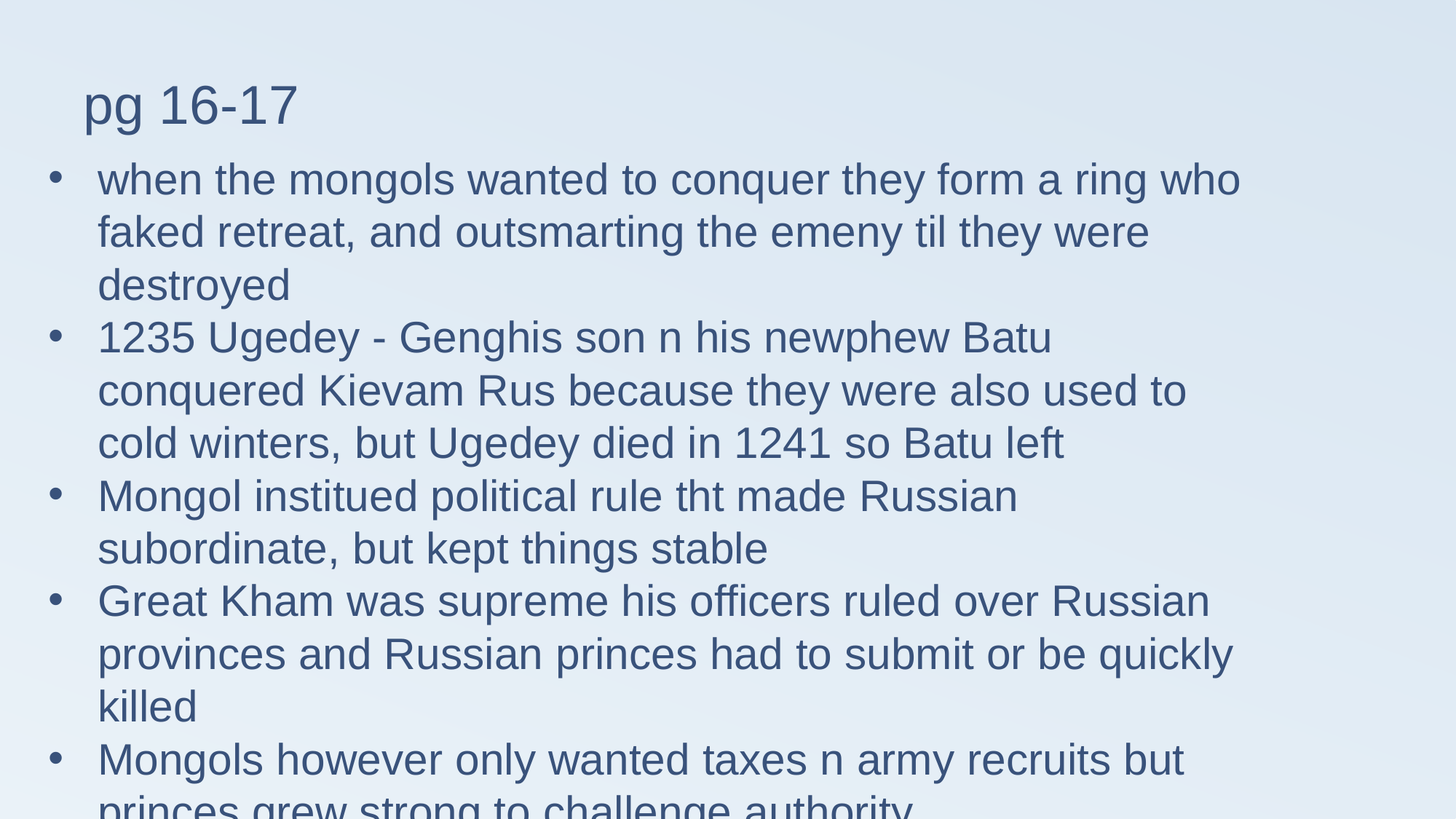

# pg 16-17
when the mongols wanted to conquer they form a ring who faked retreat, and outsmarting the emeny til they were destroyed
1235 Ugedey - Genghis son n his newphew Batu conquered Kievam Rus because they were also used to cold winters, but Ugedey died in 1241 so Batu left
Mongol institued political rule tht made Russian subordinate, but kept things stable
Great Kham was supreme his officers ruled over Russian provinces and Russian princes had to submit or be quickly killed
Mongols however only wanted taxes n army recruits but princes grew strong to challenge authority